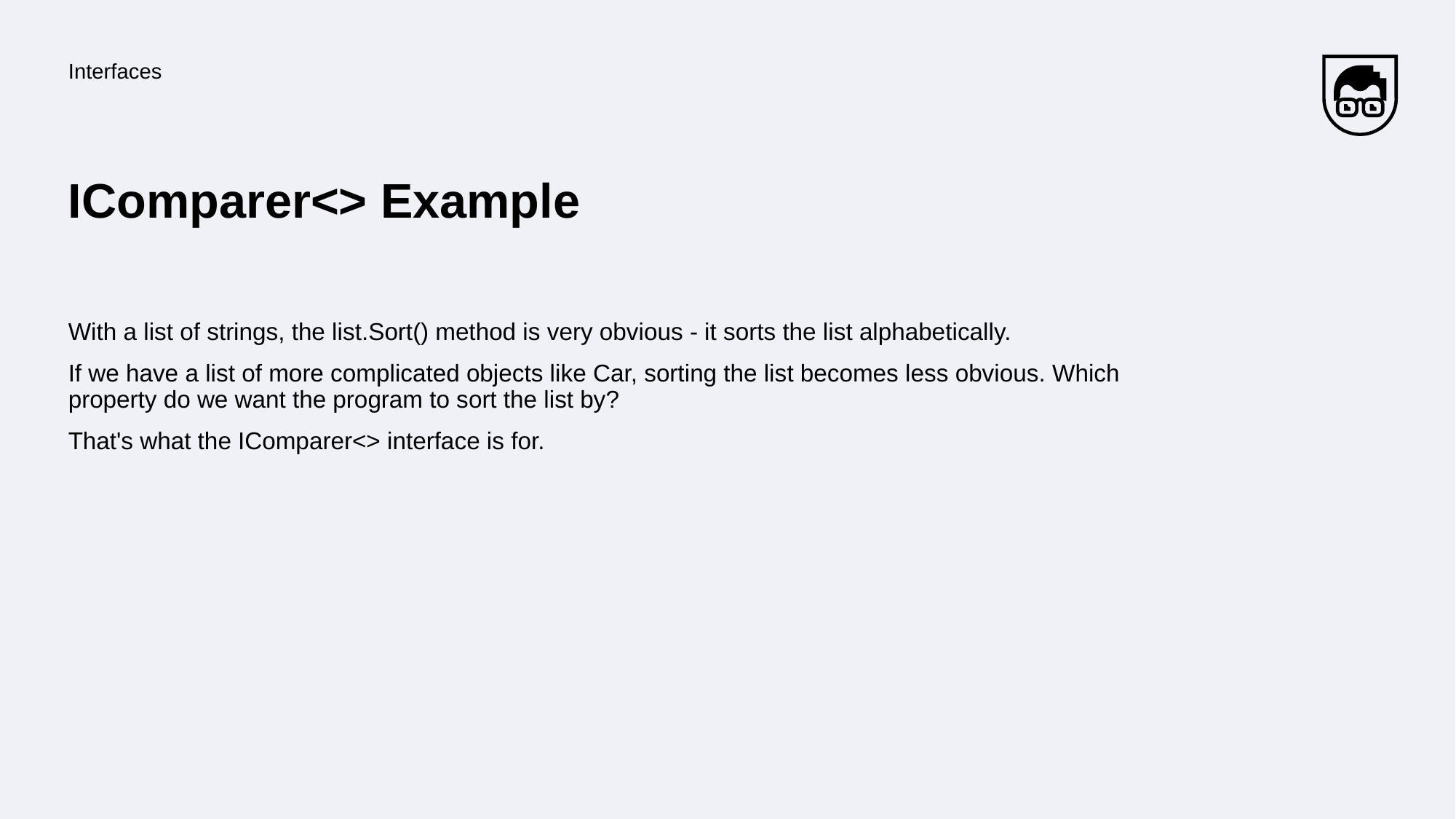

Interfaces
# IComparer<> Example
With a list of strings, the list.Sort() method is very obvious - it sorts the list alphabetically.
If we have a list of more complicated objects like Car, sorting the list becomes less obvious. Which property do we want the program to sort the list by?
That's what the IComparer<> interface is for.